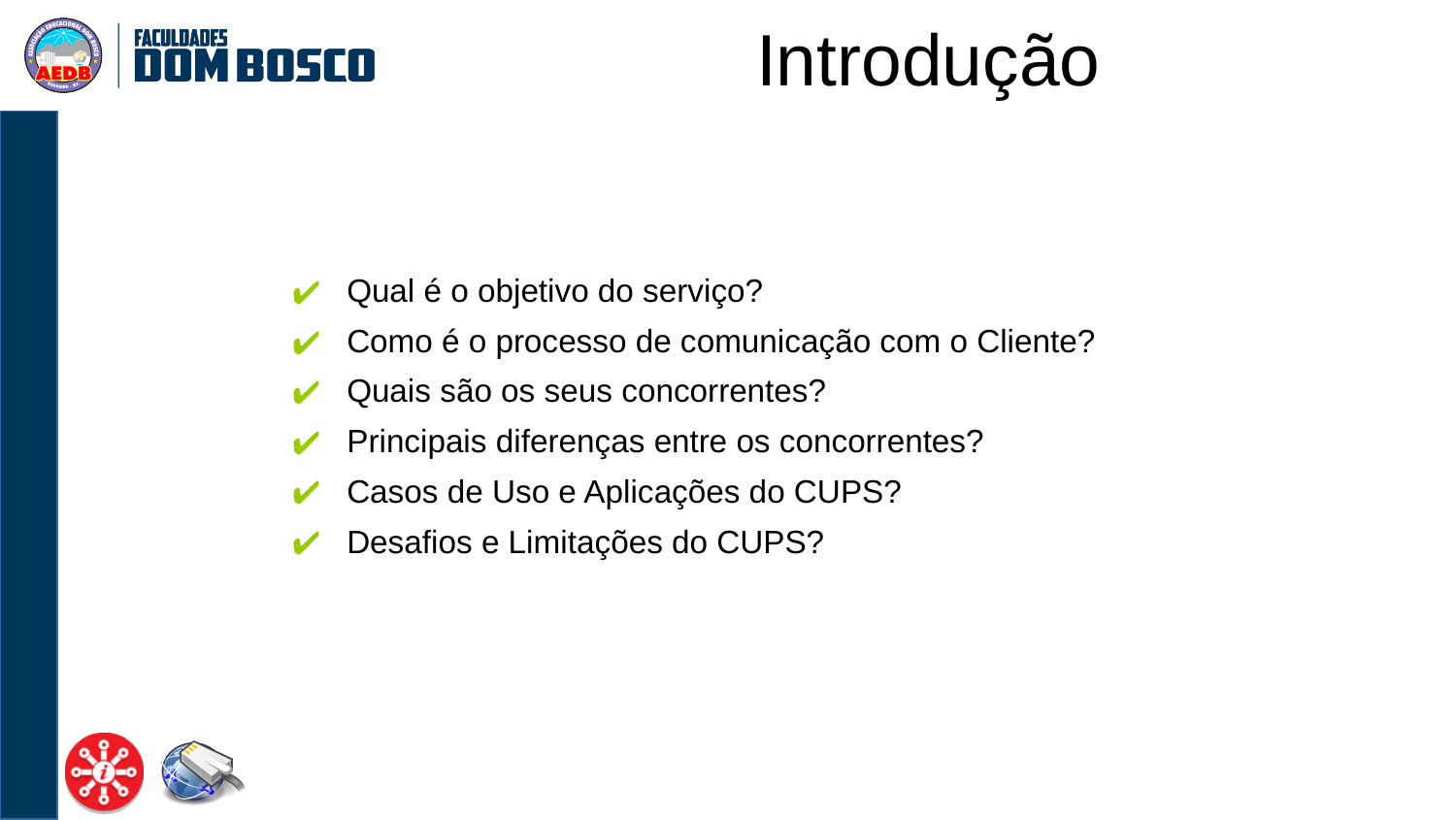

Introdução

Qual é o objetivo do serviço?
Como é o processo de comunicação com o Cliente?
Quais são os seus concorrentes?
Principais diferenças entre os concorrentes?
Casos de Uso e Aplicações do CUPS?
Desafios e Limitações do CUPS?